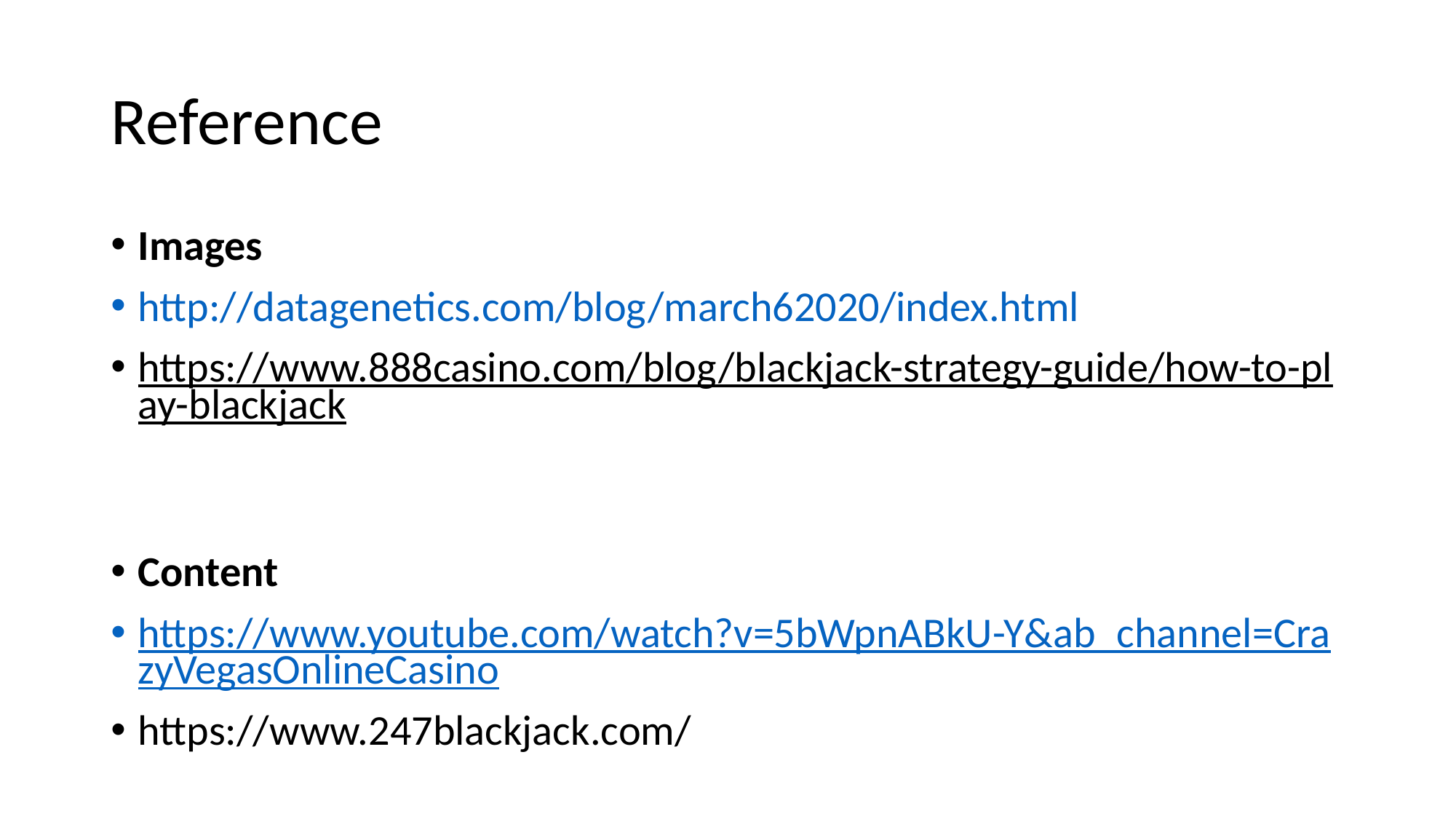

# Reference
Images
http://datagenetics.com/blog/march62020/index.html
https://www.888casino.com/blog/blackjack-strategy-guide/how-to-play-blackjack

Content
https://www.youtube.com/watch?v=5bWpnABkU-Y&ab_channel=CrazyVegasOnlineCasino
https://www.247blackjack.com/